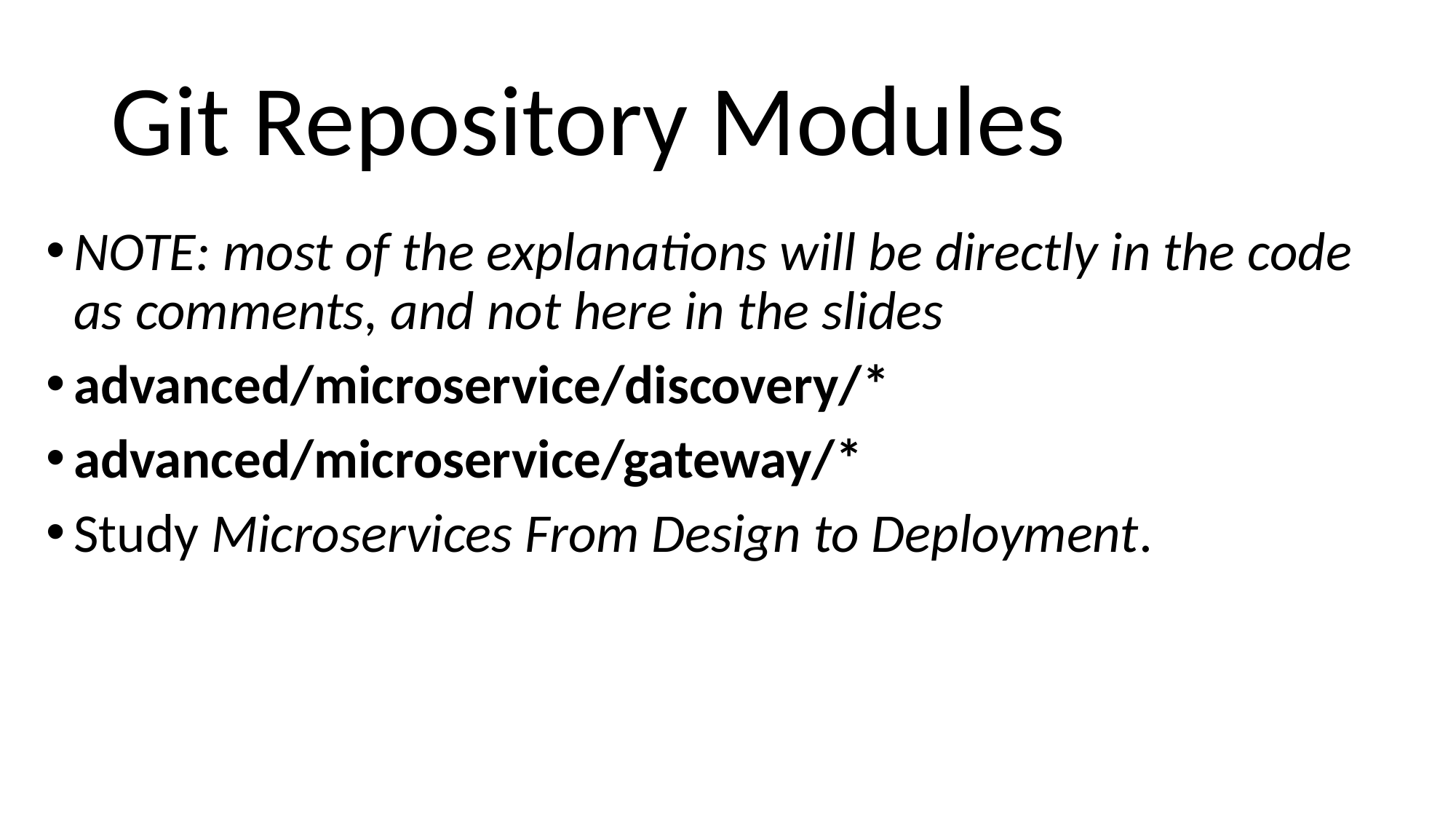

# Git Repository Modules
NOTE: most of the explanations will be directly in the code as comments, and not here in the slides
advanced/microservice/discovery/*
advanced/microservice/gateway/*
Study Microservices From Design to Deployment.